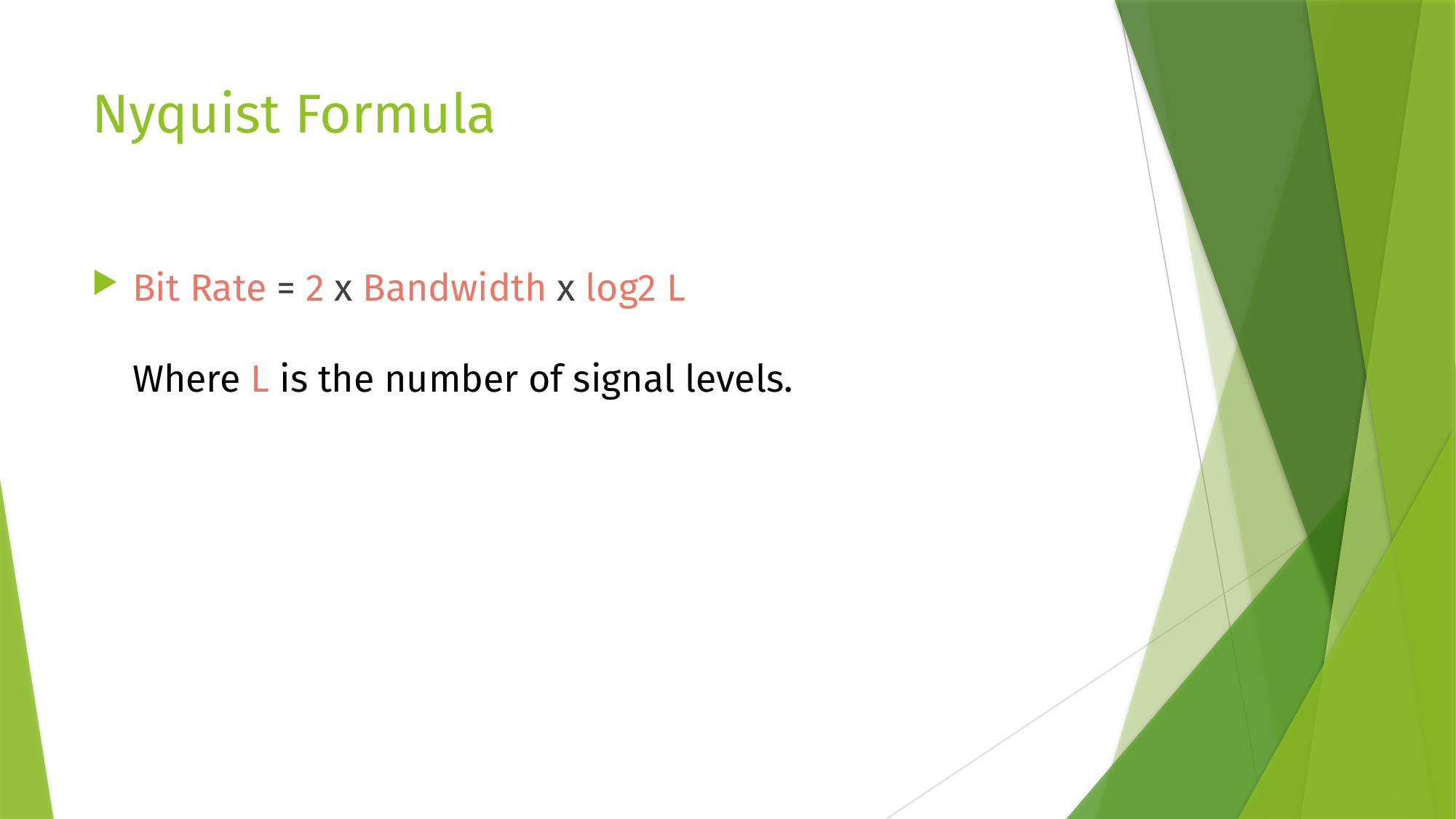

# Nyquist Formula
Bit Rate = 2 x Bandwidth x log2 L
Where L is the number of signal levels.